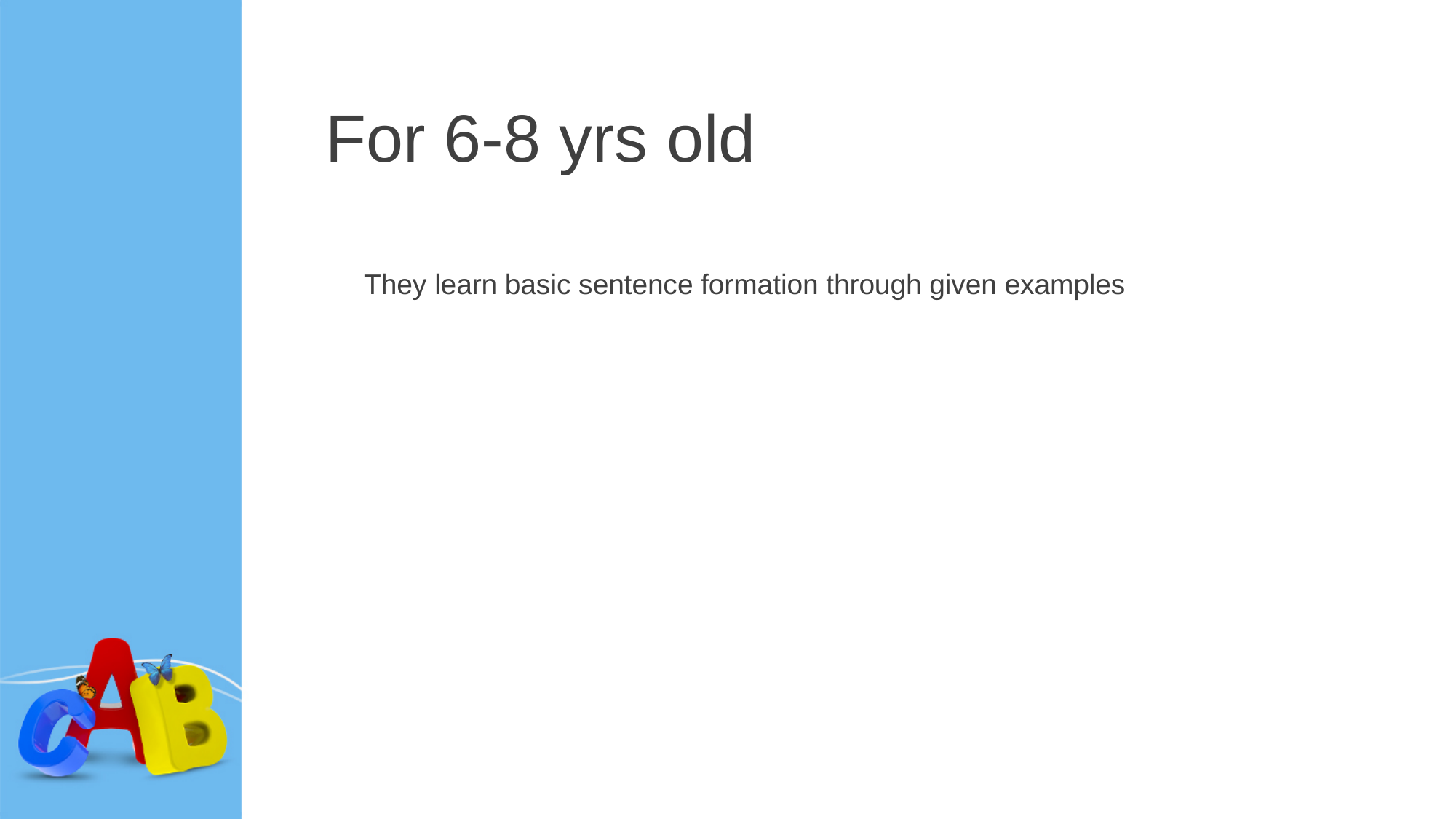

# For 6-8 yrs old
They learn basic sentence formation through given examples